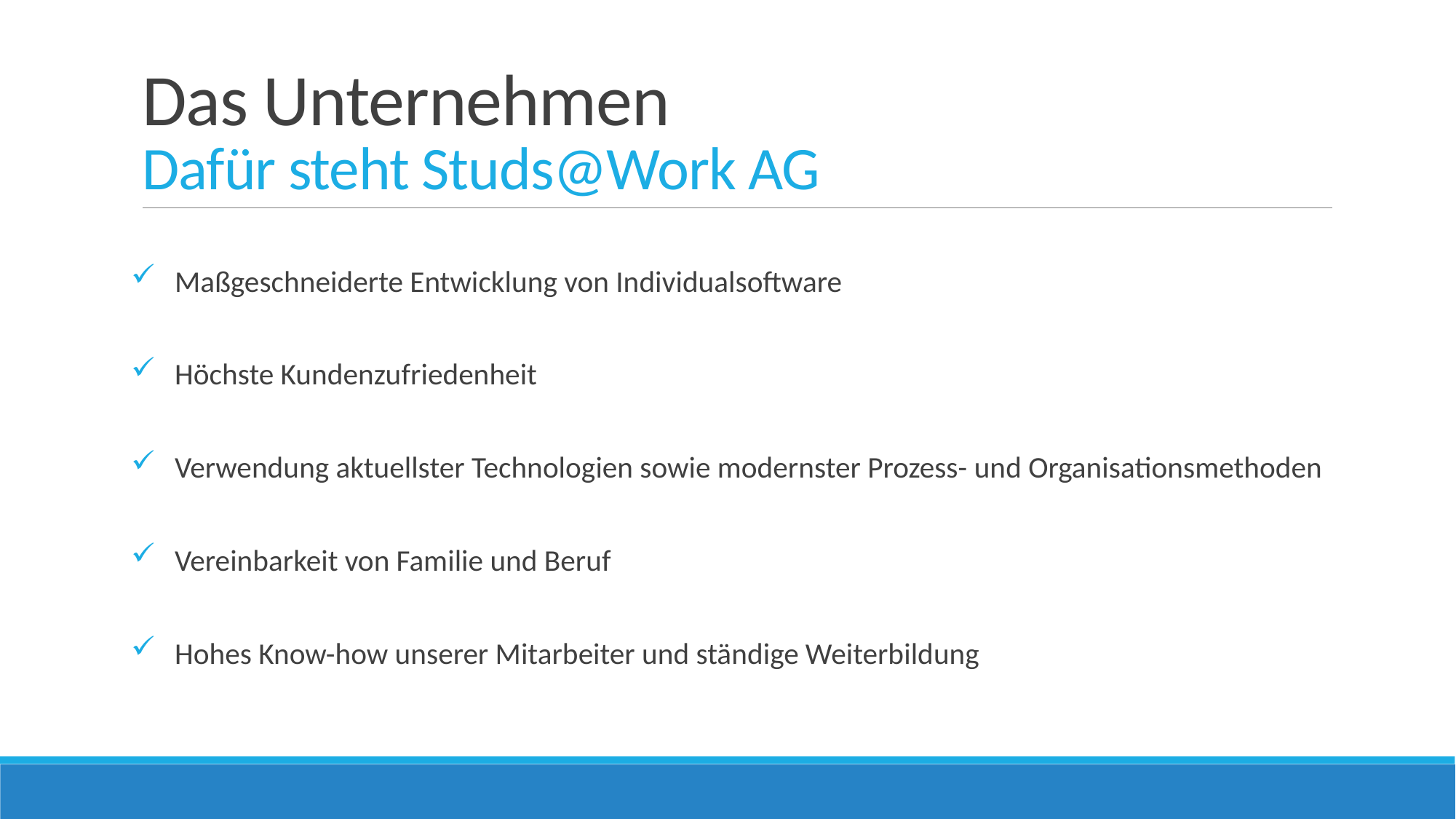

# Das Unternehmen Dafür steht Studs@Work AG
Maßgeschneiderte Entwicklung von Individualsoftware
Höchste Kundenzufriedenheit
Verwendung aktuellster Technologien sowie modernster Prozess- und Organisationsmethoden
Vereinbarkeit von Familie und Beruf
Hohes Know-how unserer Mitarbeiter und ständige Weiterbildung